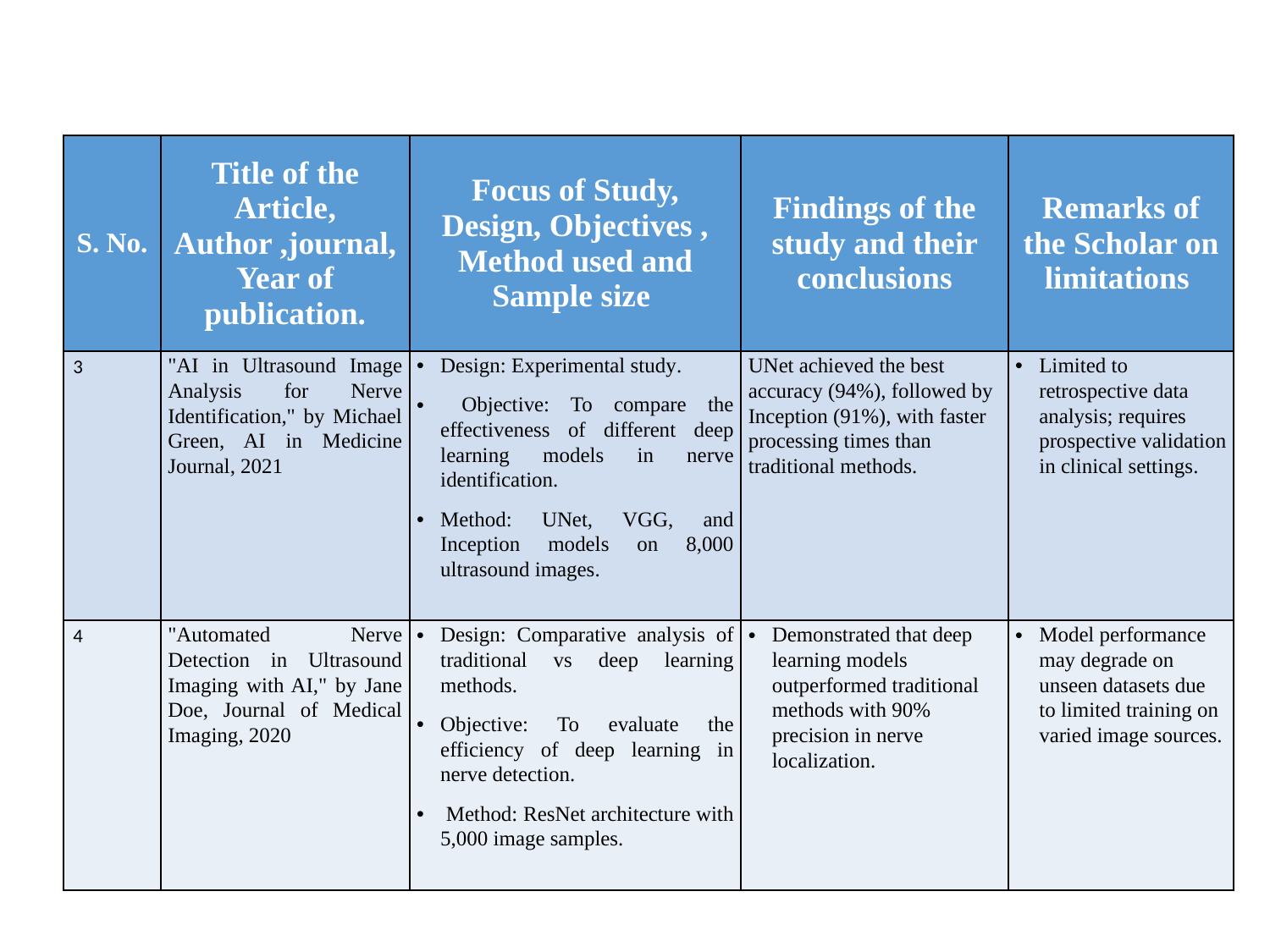

| S. No. | Title of the Article, Author ,journal,Year of publication. | Focus of Study, Design, Objectives , Method used and Sample size | Findings of the study and their conclusions | Remarks of the Scholar on limitations |
| --- | --- | --- | --- | --- |
| 3 | "AI in Ultrasound Image Analysis for Nerve Identification," by Michael Green, AI in Medicine Journal, 2021 | Design: Experimental study. Objective: To compare the effectiveness of different deep learning models in nerve identification. Method: UNet, VGG, and Inception models on 8,000 ultrasound images. | UNet achieved the best accuracy (94%), followed by Inception (91%), with faster processing times than traditional methods. | Limited to retrospective data analysis; requires prospective validation in clinical settings. |
| 4 | "Automated Nerve Detection in Ultrasound Imaging with AI," by Jane Doe, Journal of Medical Imaging, 2020 | Design: Comparative analysis of traditional vs deep learning methods. Objective: To evaluate the efficiency of deep learning in nerve detection. Method: ResNet architecture with 5,000 image samples. | Demonstrated that deep learning models outperformed traditional methods with 90% precision in nerve localization. | Model performance may degrade on unseen datasets due to limited training on varied image sources. |